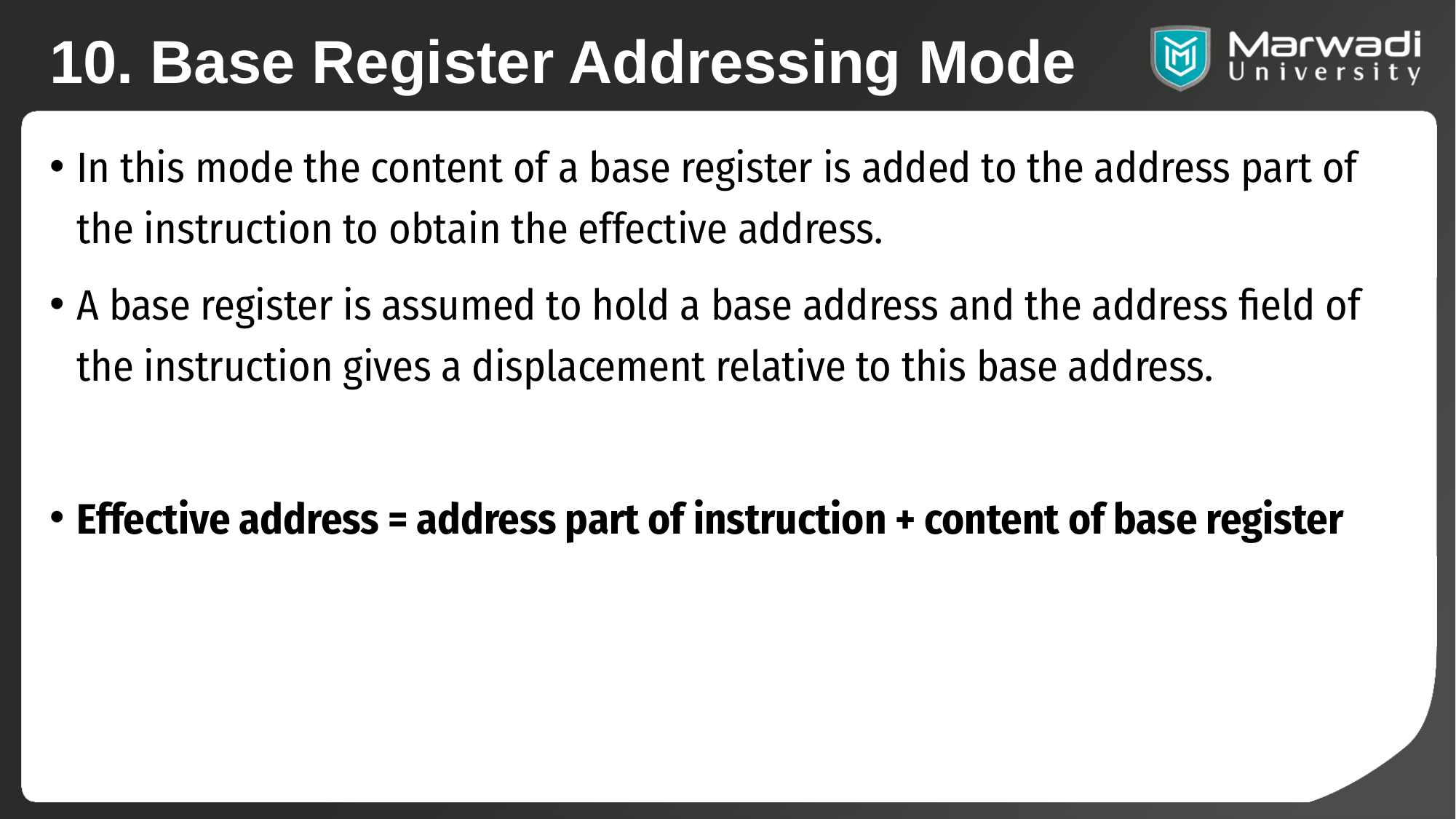

# 10. Base Register Addressing Mode
In this mode the content of a base register is added to the address part of the instruction to obtain the effective address.
A base register is assumed to hold a base address and the address field of the instruction gives a displacement relative to this base address.

Effective address = address part of instruction + content of base register